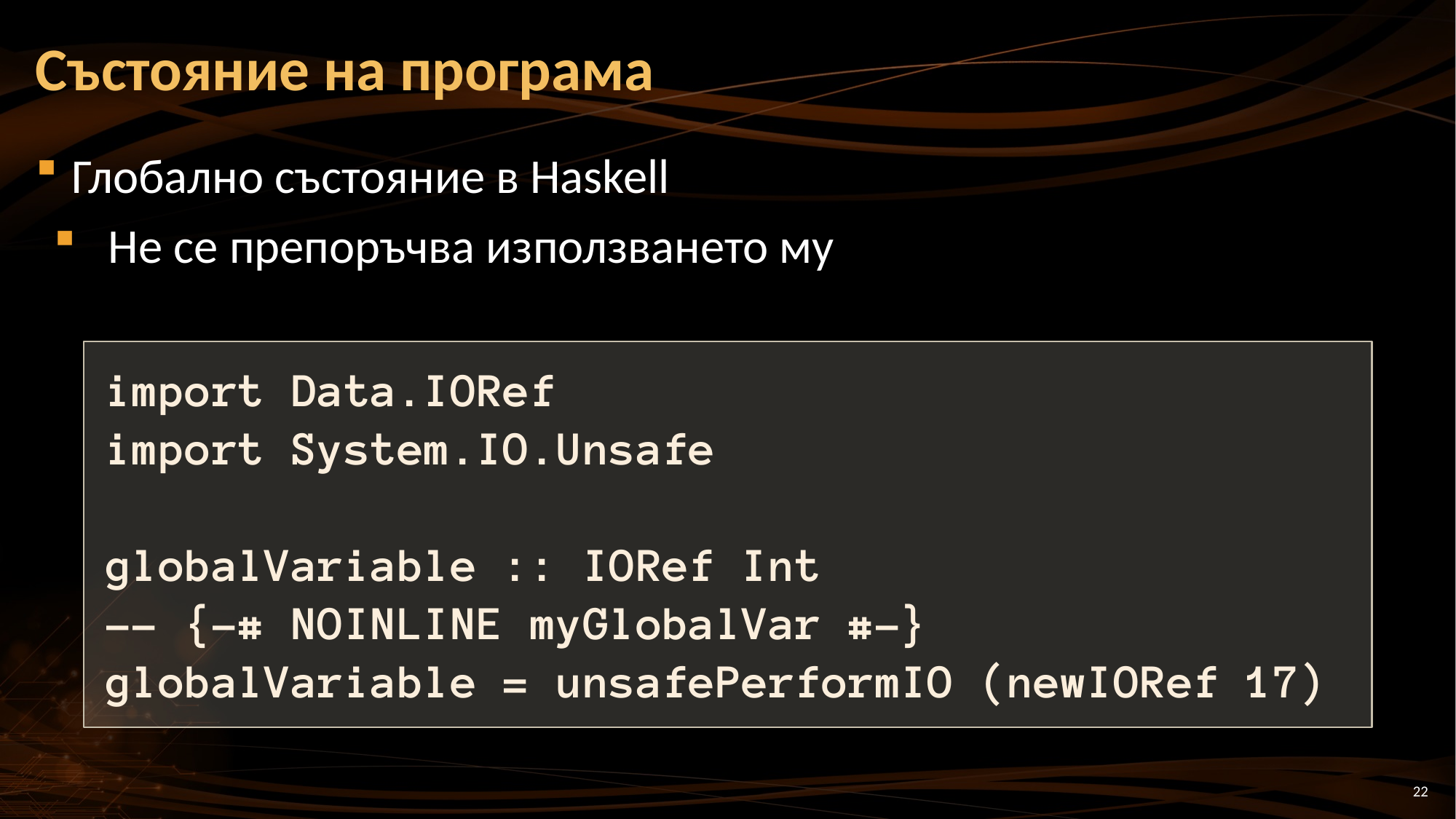

# Състояние на програма
Глобално състояние в Haskell
Не се препоръчва използването му
import Data.IORef
import System.IO.Unsafe

globalVariable :: IORef Int
-- {-# NOINLINE myGlobalVar #-}
globalVariable = unsafePerformIO (newIORef 17)
22